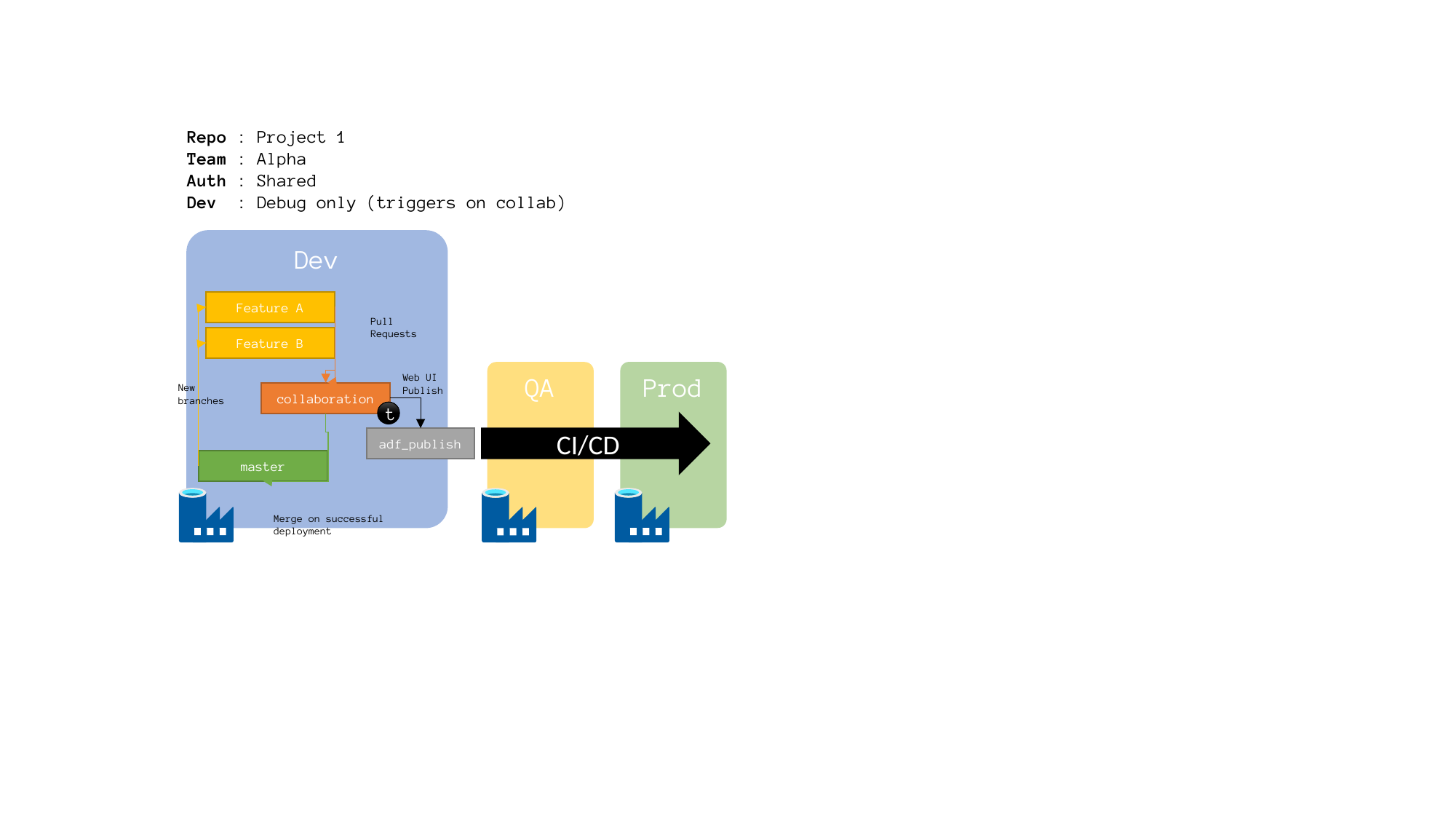

Repo : Project 1
Team : Alpha
Auth : Shared
Dev  : Debug only (triggers on collab)
Dev
Feature A
Pull
Requests
Feature B
Prod
QA
Web UI
Publish
New
branches
collaboration
t
CI/CD
adf_publish
master

Merge on successful
deployment